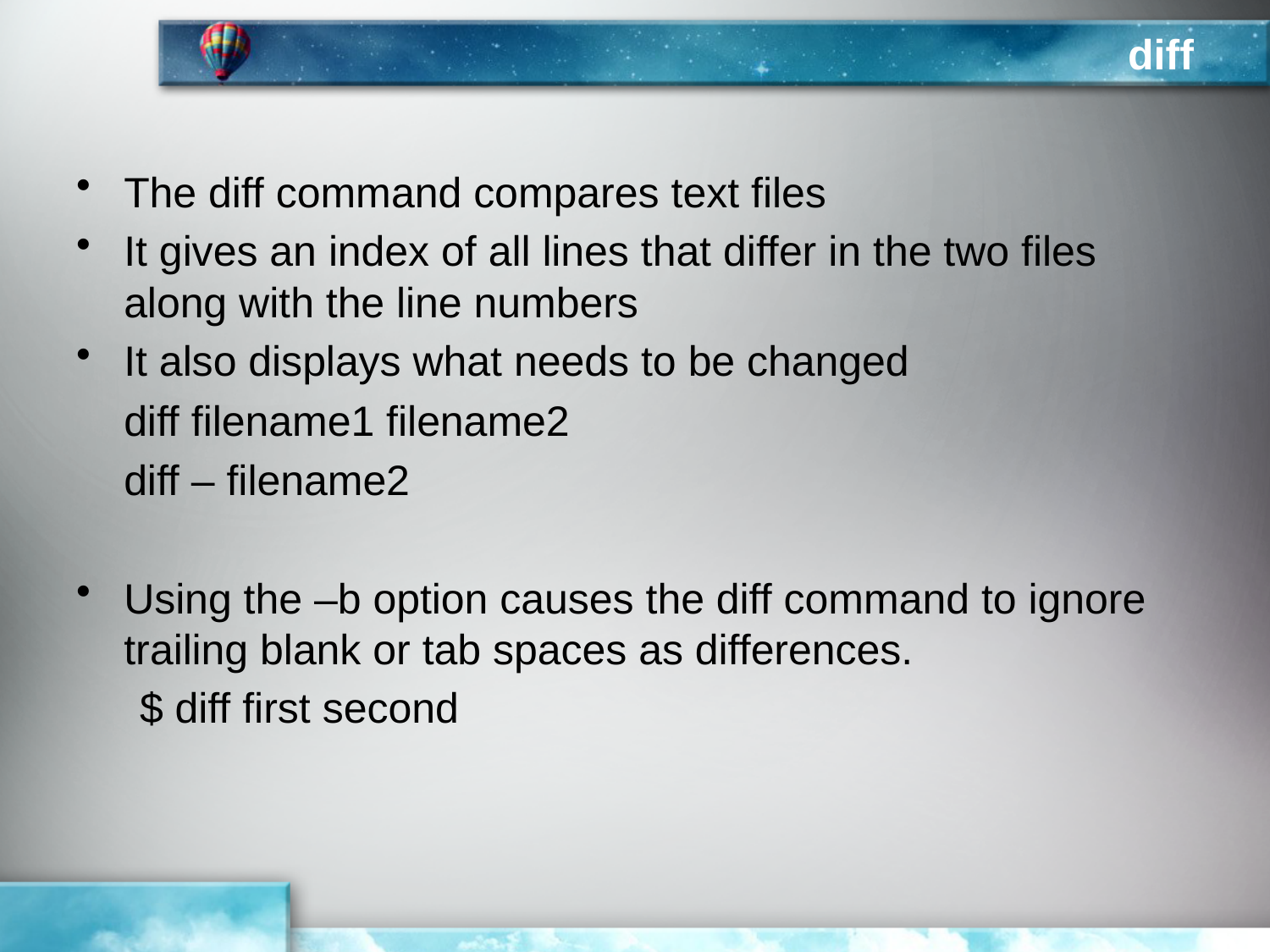

# diff
The diff command compares text files
It gives an index of all lines that differ in the two files along with the line numbers
It also displays what needs to be changed
	diff filename1 filename2
	diff – filename2

Using the –b option causes the diff command to ignore trailing blank or tab spaces as differences.
$ diff first second